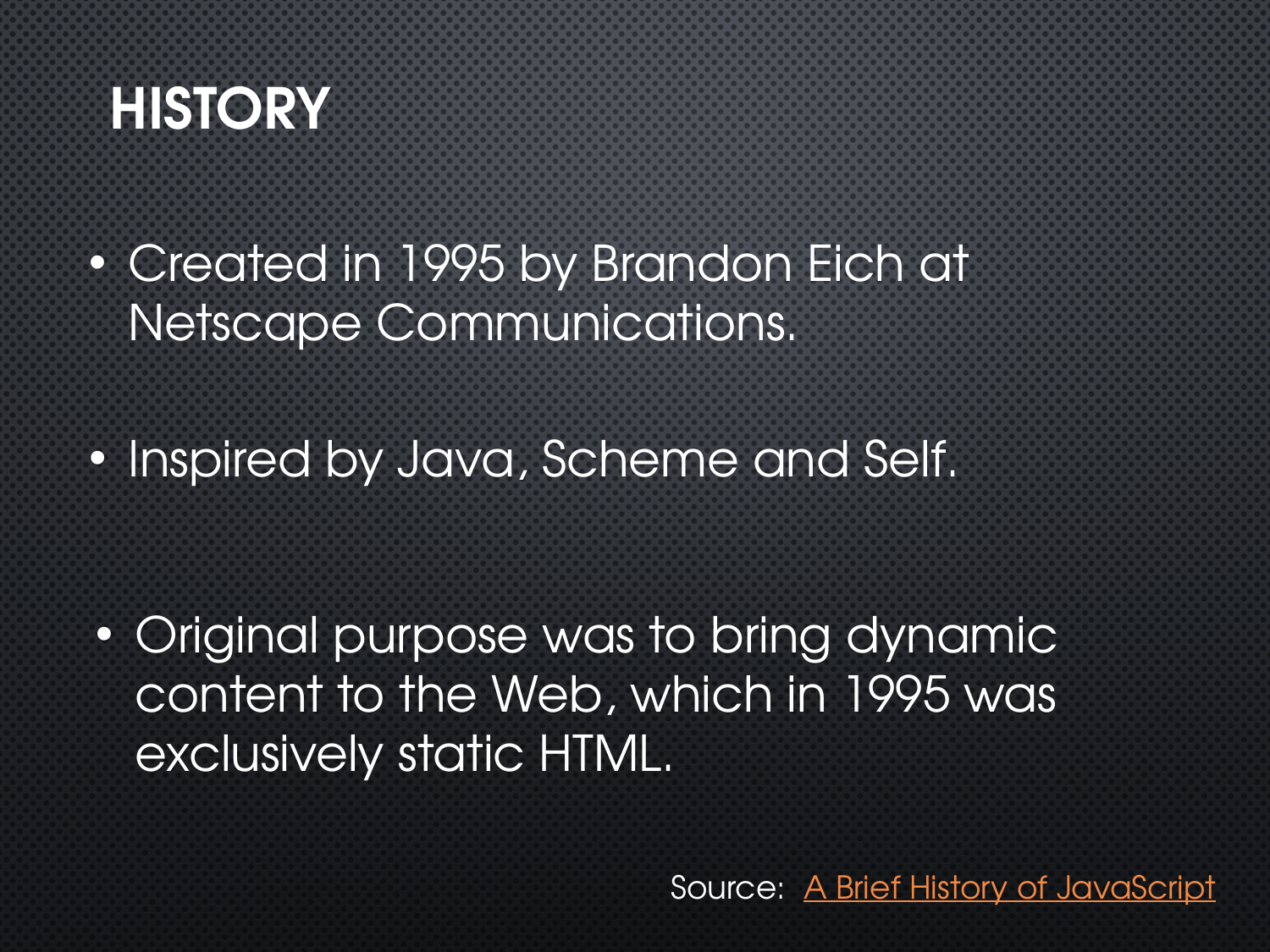

# History
Created in 1995 by Brandon Eich at Netscape Communications.
Inspired by Java, Scheme and Self.
Original purpose was to bring dynamic content to the Web, which in 1995 was exclusively static HTML.
Source:  A Brief History of JavaScript